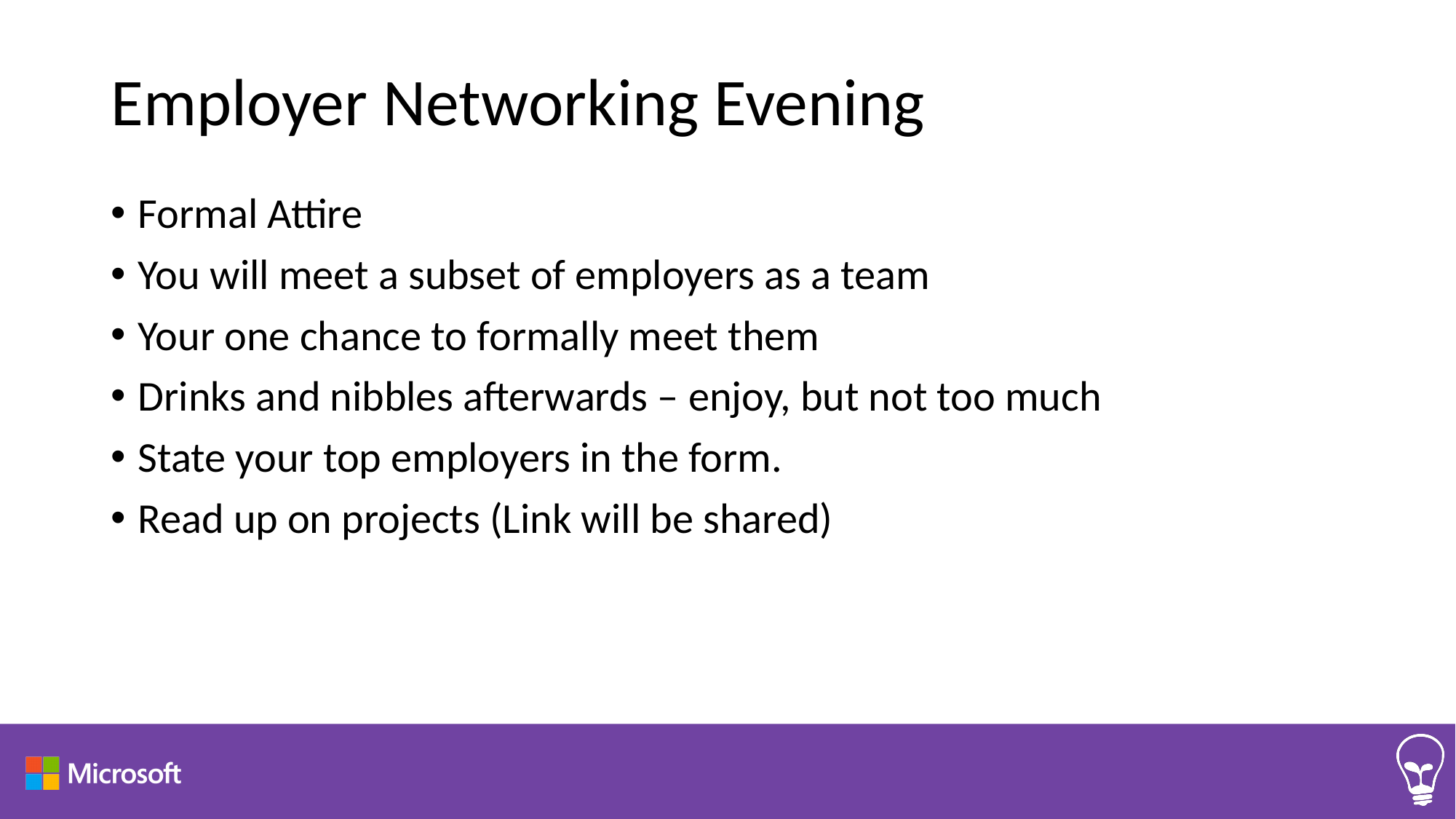

# Employer Networking Evening
Formal Attire
You will meet a subset of employers as a team
Your one chance to formally meet them
Drinks and nibbles afterwards – enjoy, but not too much
State your top employers in the form.
Read up on projects (Link will be shared)